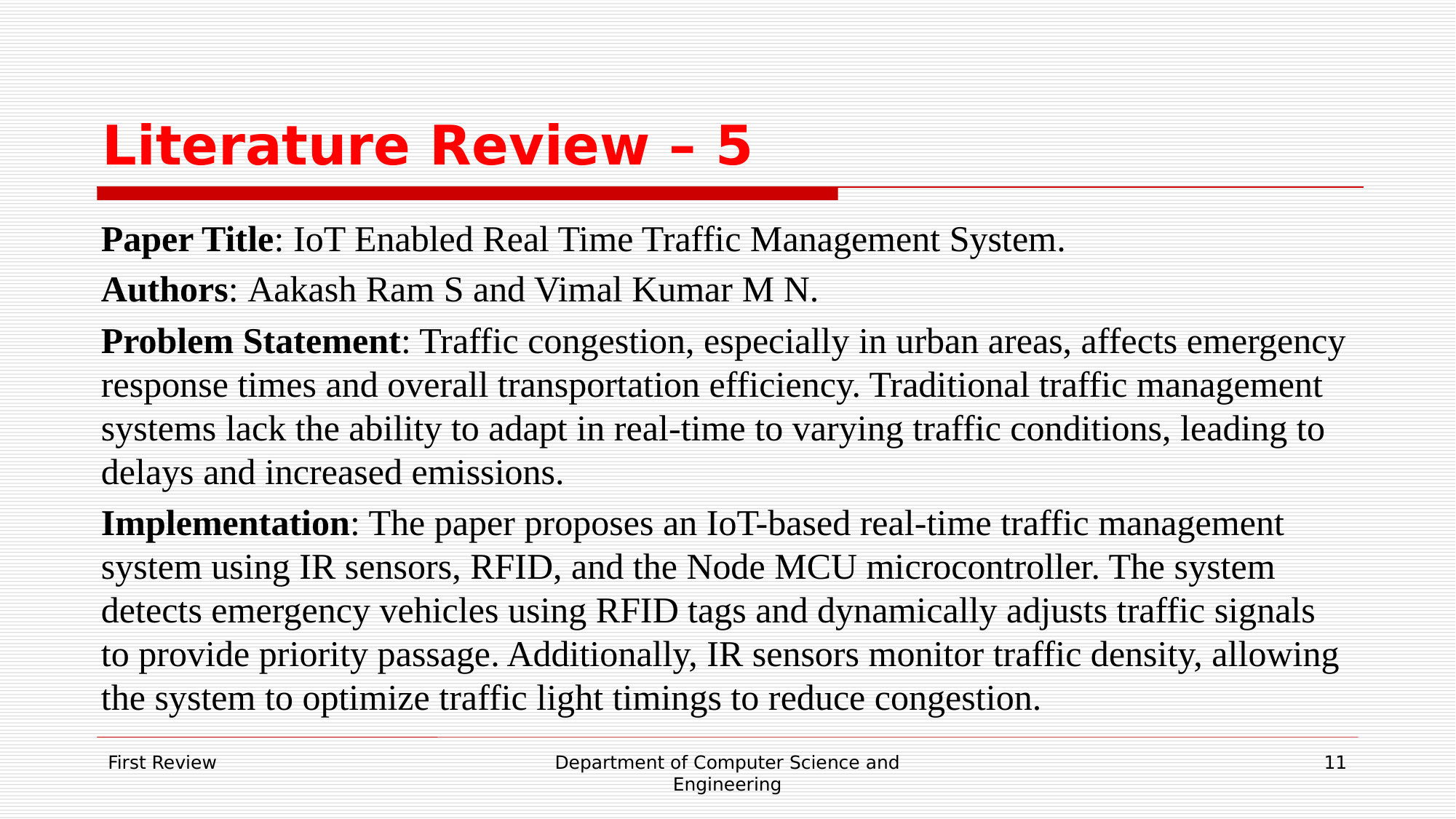

# Literature Review – 5
Paper Title: IoT Enabled Real Time Traffic Management System.
Authors: Aakash Ram S and Vimal Kumar M N.
Problem Statement: Traffic congestion, especially in urban areas, affects emergency response times and overall transportation efficiency. Traditional traffic management systems lack the ability to adapt in real-time to varying traffic conditions, leading to delays and increased emissions.
Implementation: The paper proposes an IoT-based real-time traffic management system using IR sensors, RFID, and the Node MCU microcontroller. The system detects emergency vehicles using RFID tags and dynamically adjusts traffic signals to provide priority passage. Additionally, IR sensors monitor traffic density, allowing the system to optimize traffic light timings to reduce congestion.

First Review
Department of Computer Science and Engineering
11